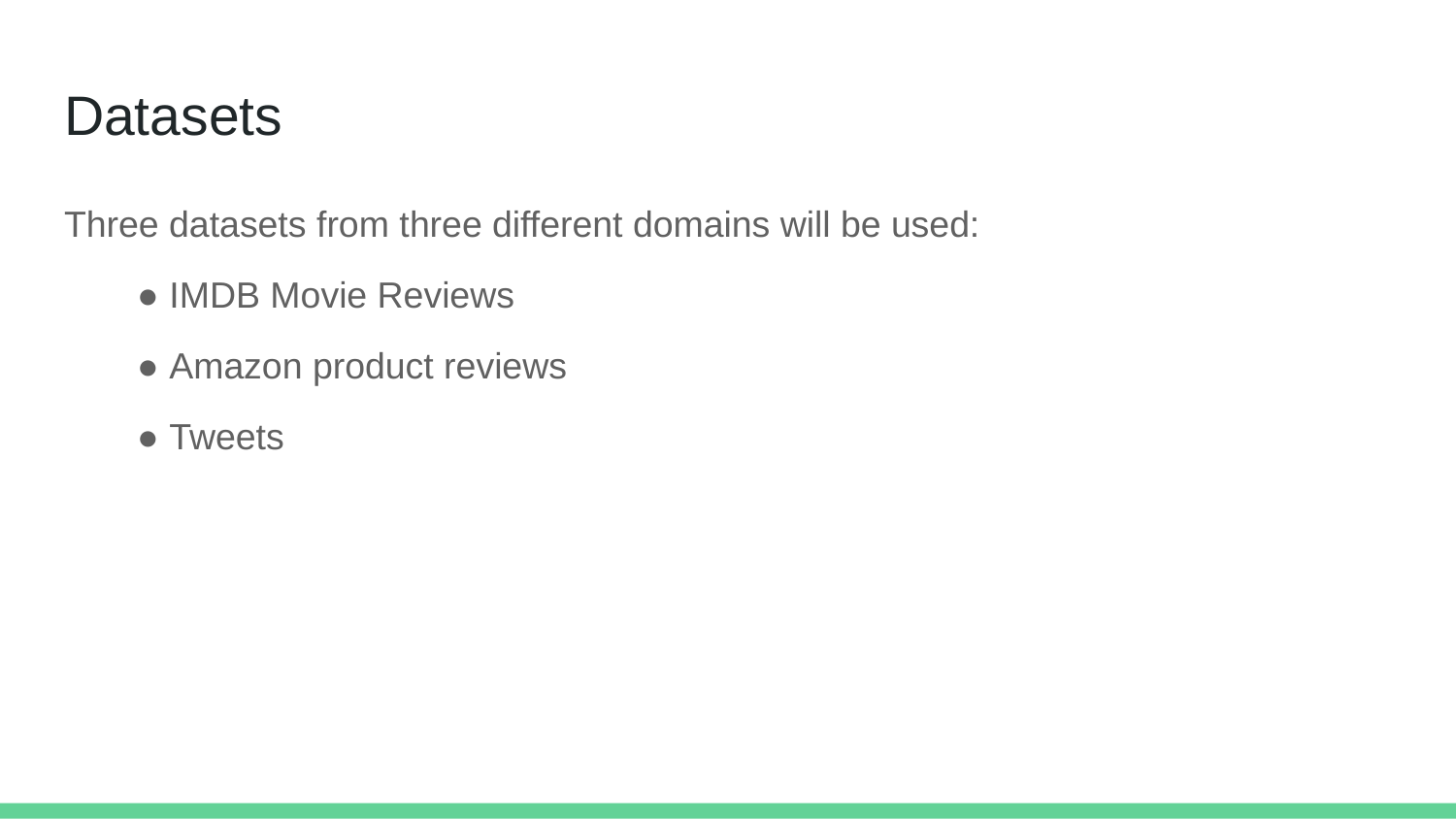

# Datasets
Three datasets from three different domains will be used:
● IMDB Movie Reviews
● Amazon product reviews
● Tweets